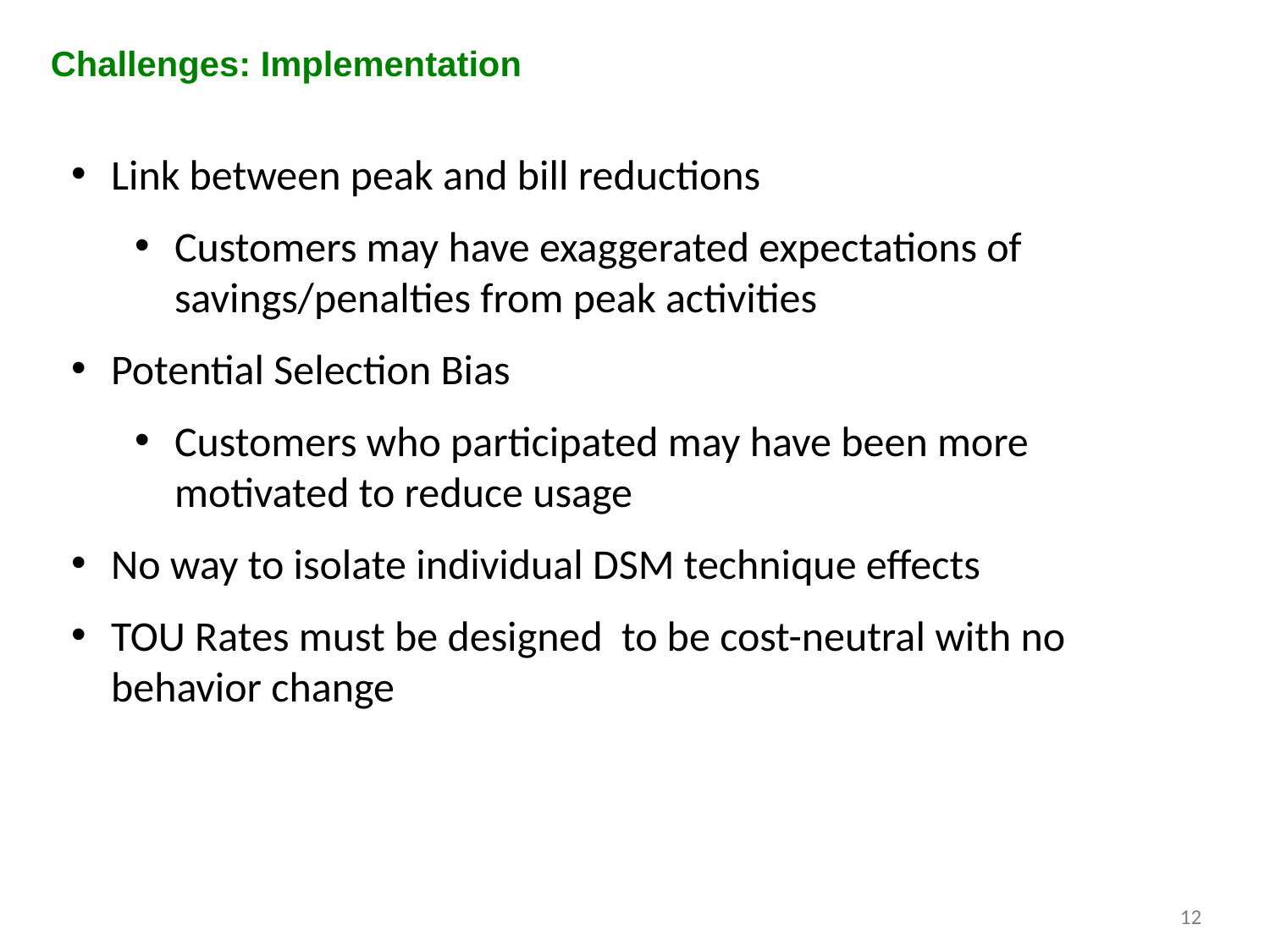

Challenges: Implementation
Link between peak and bill reductions
Customers may have exaggerated expectations of savings/penalties from peak activities
Potential Selection Bias
Customers who participated may have been more motivated to reduce usage
No way to isolate individual DSM technique effects
TOU Rates must be designed  to be cost-neutral with no behavior change
12